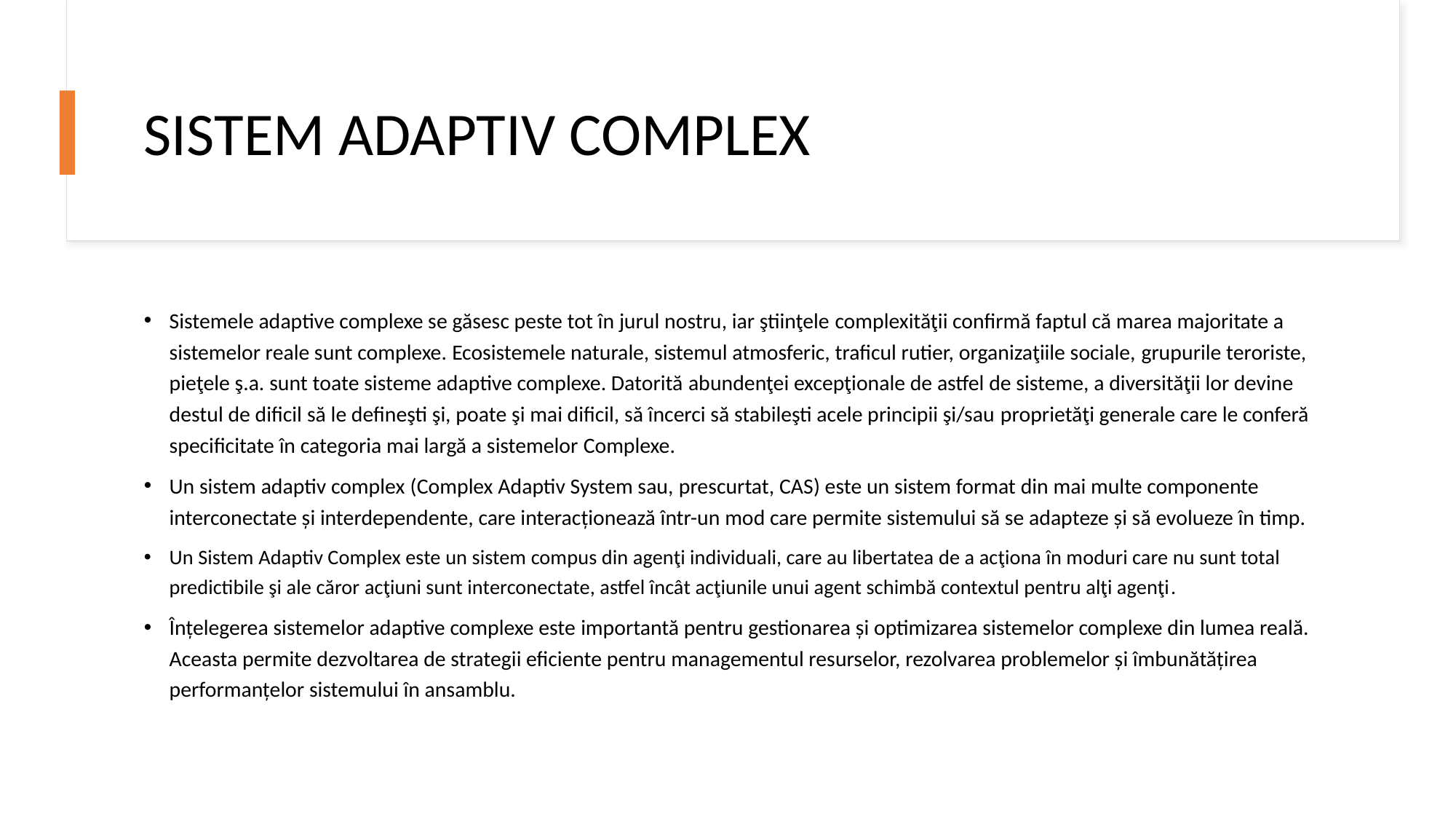

# SISTEM ADAPTIV COMPLEX

Sistemele adaptive complexe se găsesc peste tot în jurul nostru, iar ştiinţele complexităţii confirmă faptul că marea majoritate a sistemelor reale sunt complexe. Ecosistemele naturale, sistemul atmosferic, traficul rutier, organizaţiile sociale, grupurile teroriste, pieţele ş.a. sunt toate sisteme adaptive complexe. Datorită abundenţei excepţionale de astfel de sisteme, a diversităţii lor devine destul de dificil să le defineşti şi, poate şi mai dificil, să încerci să stabileşti acele principii şi/sau proprietăţi generale care le conferă specificitate în categoria mai largă a sistemelor Complexe.
Un sistem adaptiv complex (Complex Adaptiv System sau, prescurtat, CAS) este un sistem format din mai multe componente interconectate și interdependente, care interacționează într-un mod care permite sistemului să se adapteze și să evolueze în timp.
Un Sistem Adaptiv Complex este un sistem compus din agenţi individuali, care au libertatea de a acţiona în moduri care nu sunt total predictibile şi ale căror acţiuni sunt interconectate, astfel încât acţiunile unui agent schimbă contextul pentru alţi agenţi.
Înțelegerea sistemelor adaptive complexe este importantă pentru gestionarea și optimizarea sistemelor complexe din lumea reală. Aceasta permite dezvoltarea de strategii eficiente pentru managementul resurselor, rezolvarea problemelor și îmbunătățirea performanțelor sistemului în ansamblu.